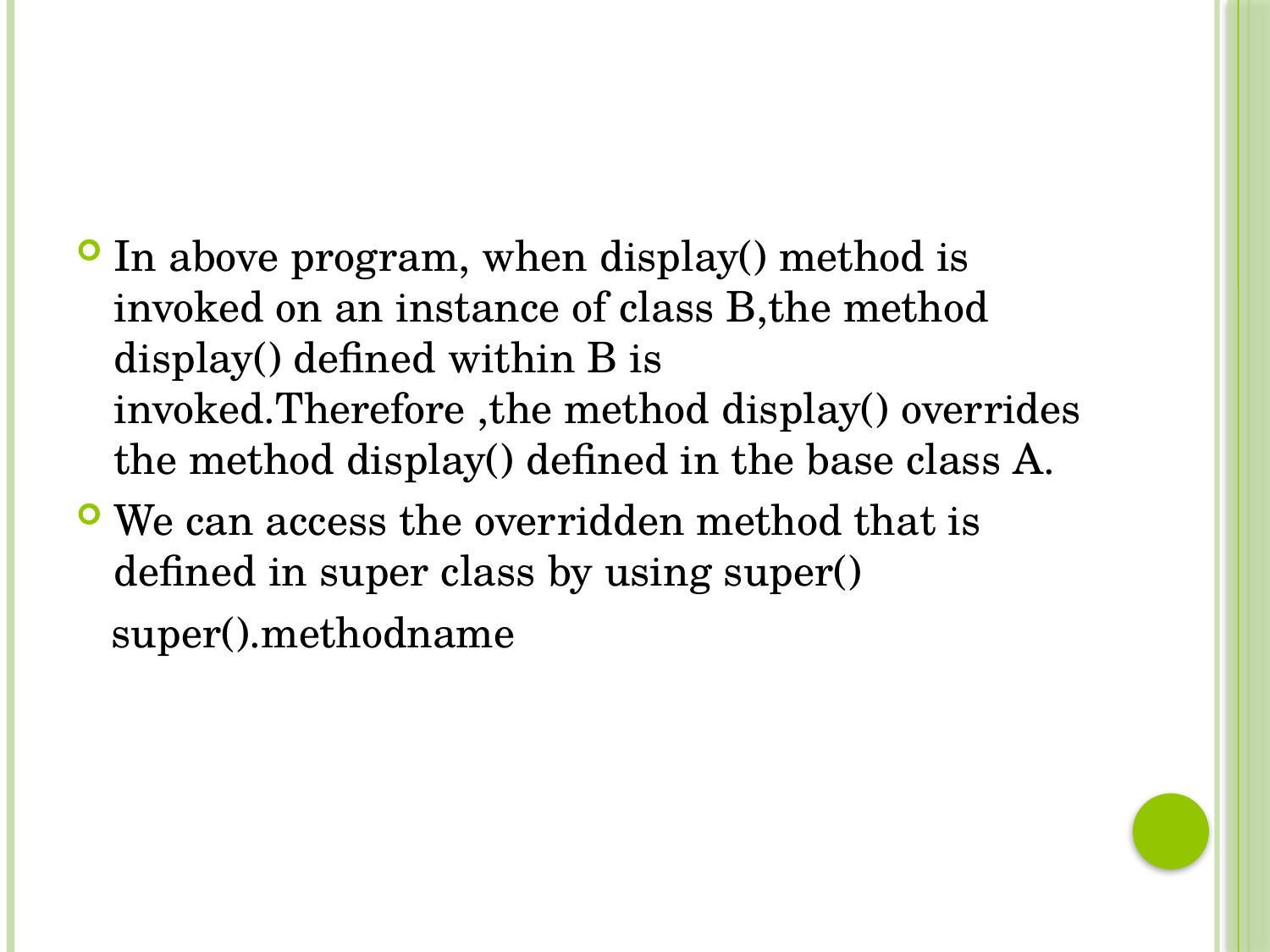

#
In above program, when display() method is invoked on an instance of class B,the method display() defined within B is invoked.Therefore ,the method display() overrides the method display() defined in the base class A.
We can access the overridden method that is defined in super class by using super()
   super().methodname